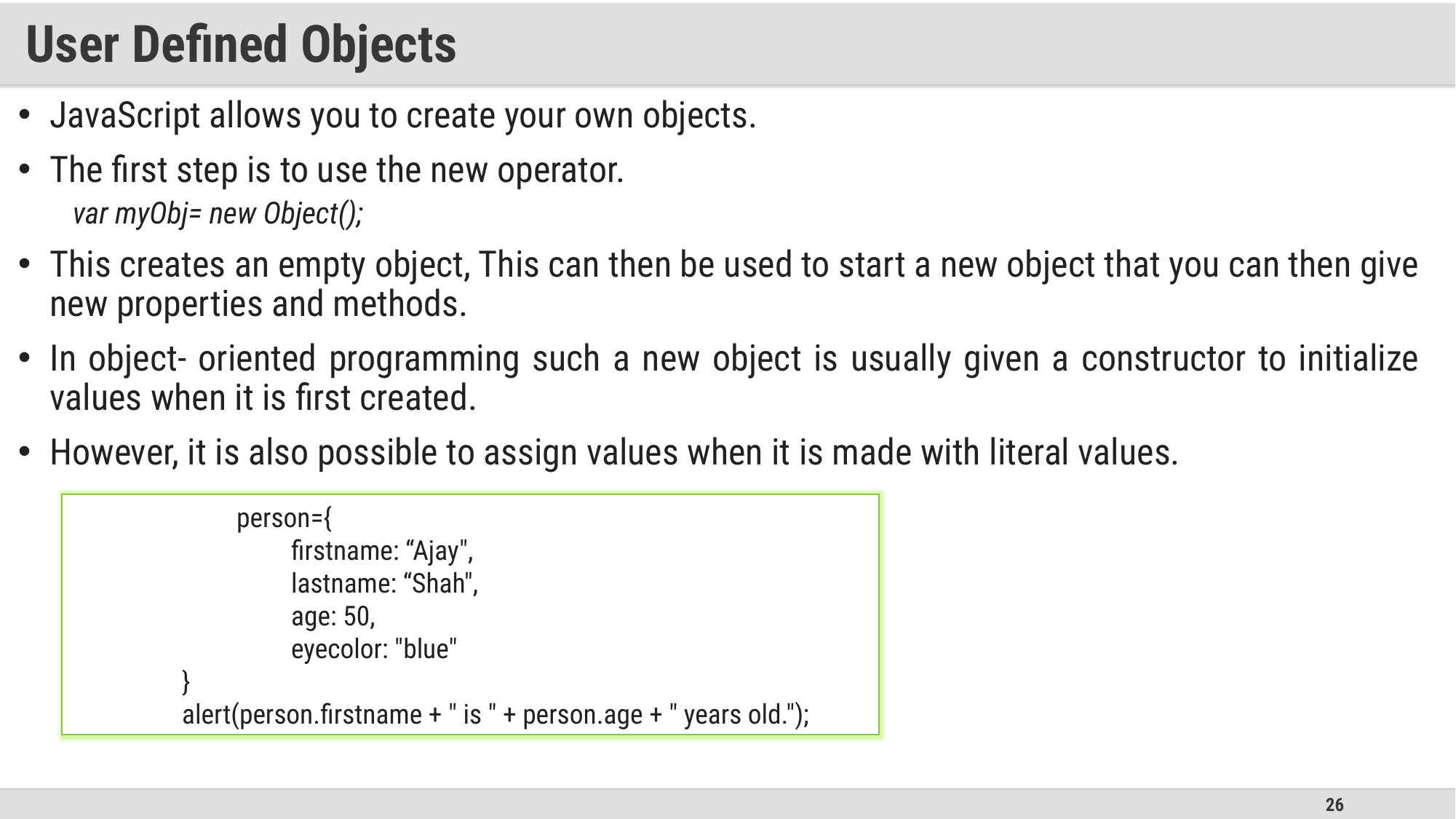

# User Defined Objects
JavaScript allows you to create your own objects.
The first step is to use the new operator.
var myObj= new Object();
This creates an empty object, This can then be used to start a new object that you can then give new properties and methods.
In object- oriented programming such a new object is usually given a constructor to initialize values when it is first created.
However, it is also possible to assign values when it is made with literal values.
	person={
		firstname: “Ajay",
	lastname: “Shah",
		age: 50,
		eyecolor: "blue"
	}
    	alert(person.firstname + " is " + person.age + " years old.");